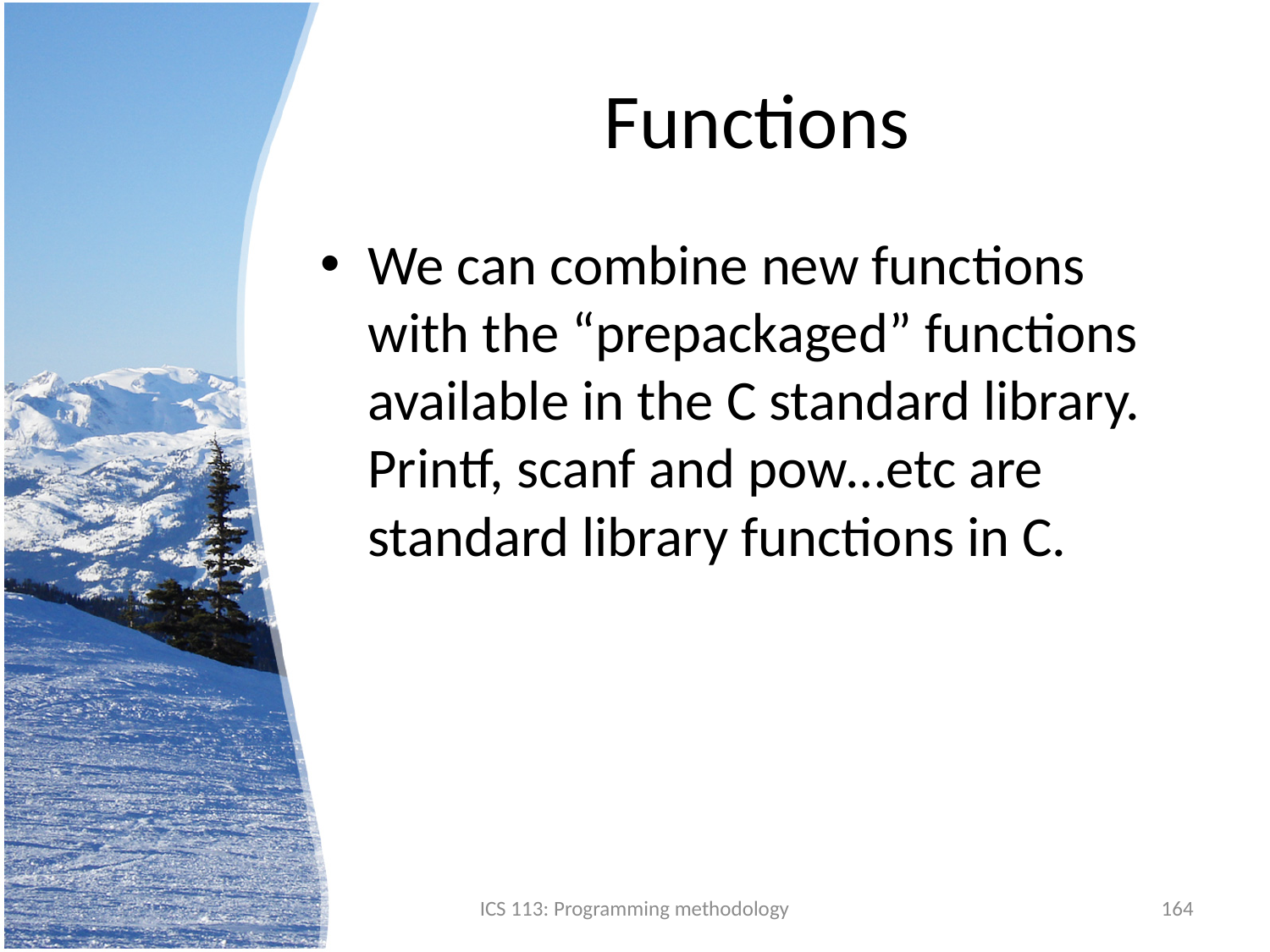

# Functions
We can combine new functions with the “prepackaged” functions available in the C standard library.  Printf, scanf and pow…etc are standard library functions in C.

ICS 113: Programming methodology
164